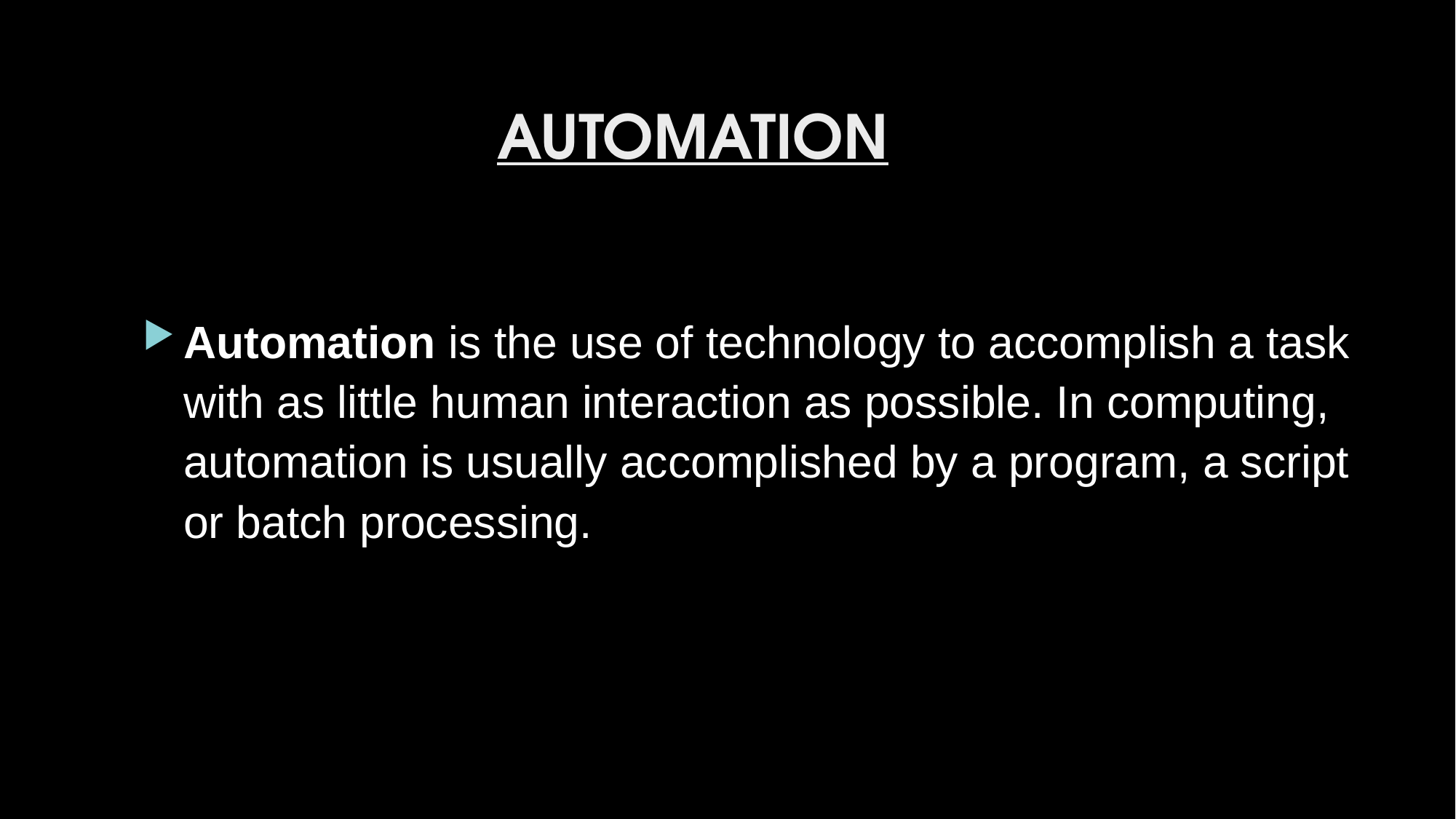

# AUTOMATION
Automation is the use of technology to accomplish a task with as little human interaction as possible. In computing, automation is usually accomplished by a program, a script or batch processing.